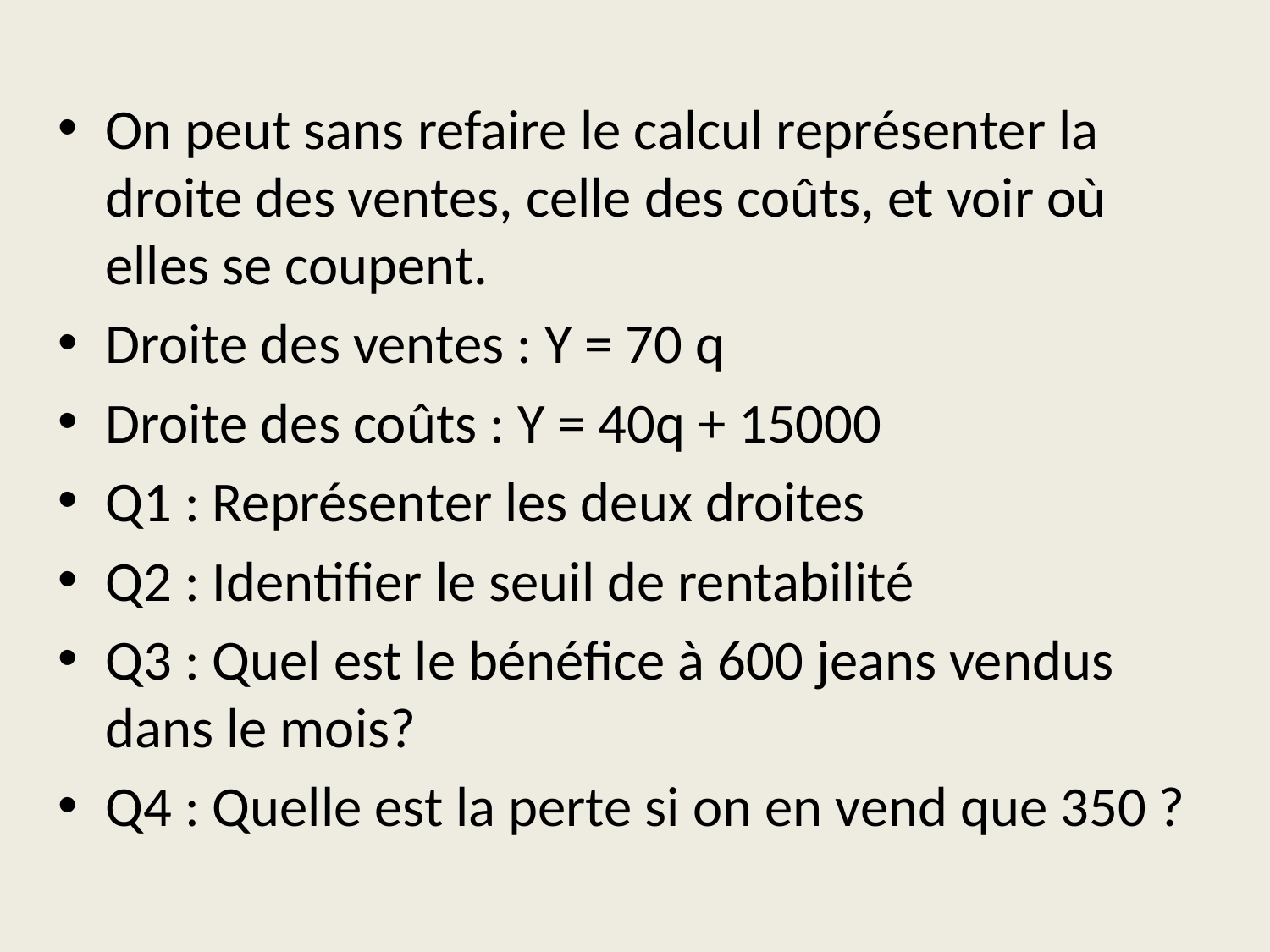

On peut sans refaire le calcul représenter la droite des ventes, celle des coûts, et voir où elles se coupent.
Droite des ventes : Y = 70 q
Droite des coûts : Y = 40q + 15000
Q1 : Représenter les deux droites
Q2 : Identifier le seuil de rentabilité
Q3 : Quel est le bénéfice à 600 jeans vendus dans le mois?
Q4 : Quelle est la perte si on en vend que 350 ?